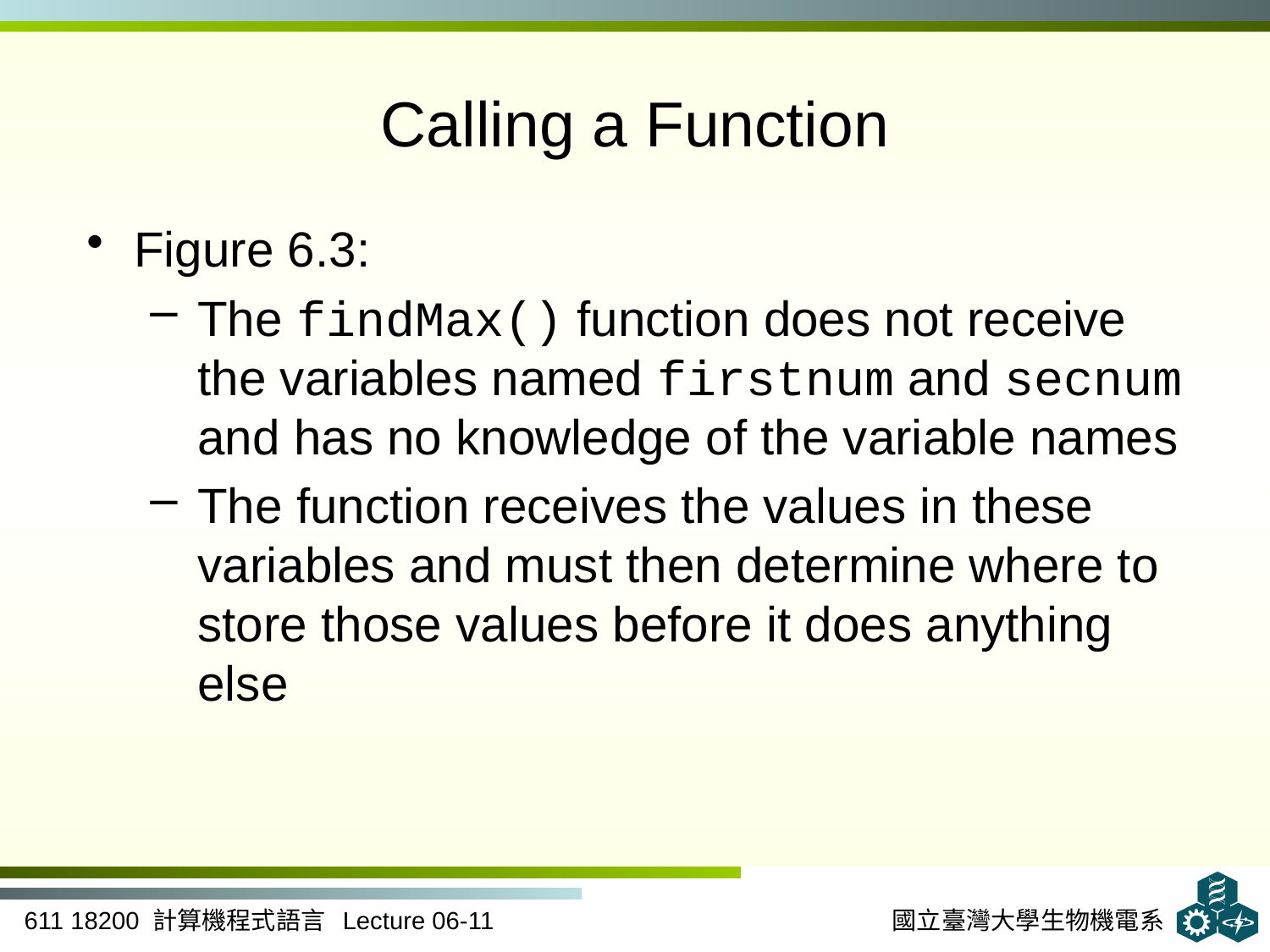

# Calling a Function
Figure 6.3:
The findMax() function does not receive the variables named firstnum and secnum and has no knowledge of the variable names
The function receives the values in these variables and must then determine where to store those values before it does anything else